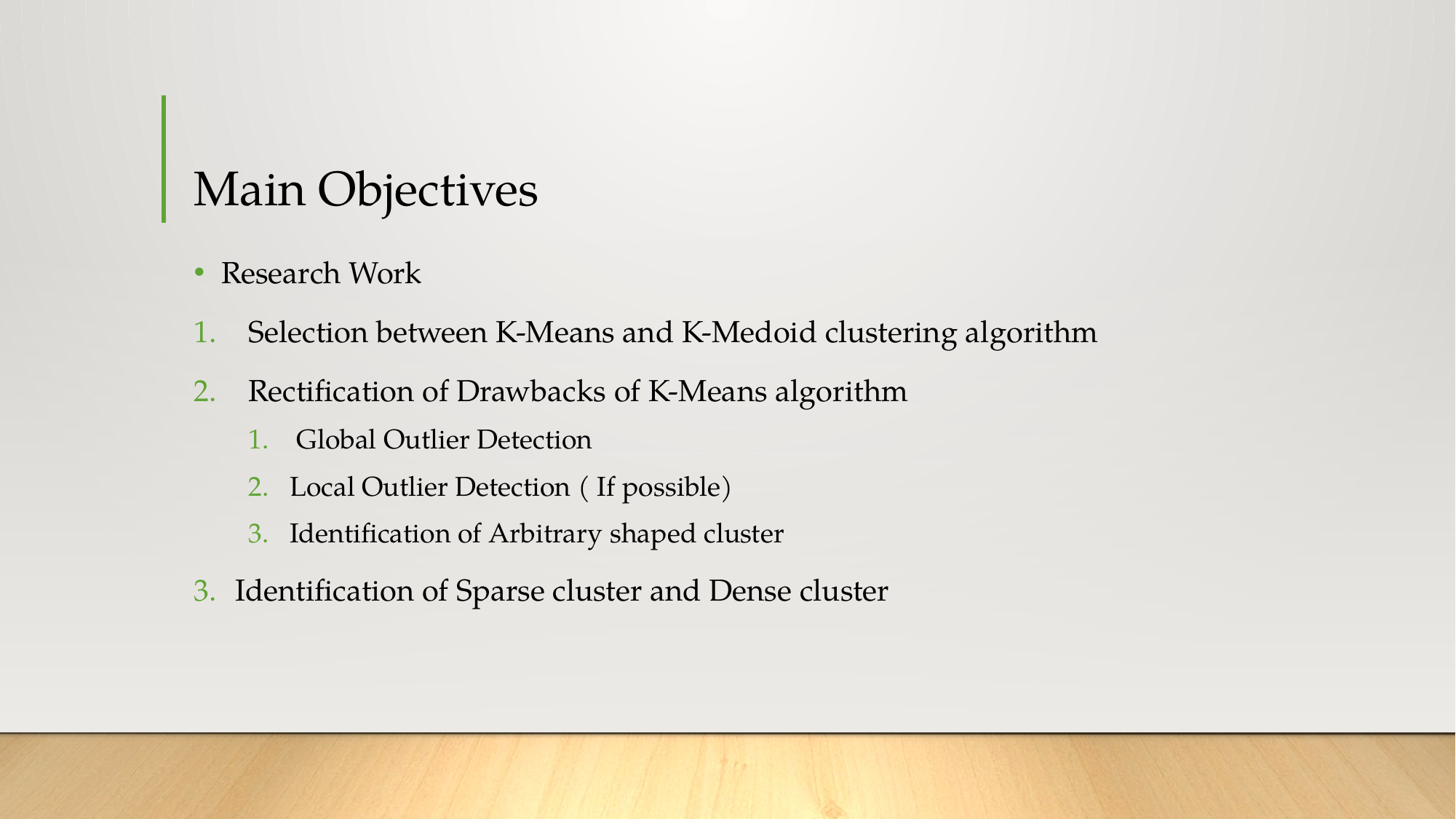

# Main Objectives
Research Work
Selection between K-Means and K-Medoid clustering algorithm
Rectification of Drawbacks of K-Means algorithm
 Global Outlier Detection
Local Outlier Detection ( If possible)
Identification of Arbitrary shaped cluster
Identification of Sparse cluster and Dense cluster